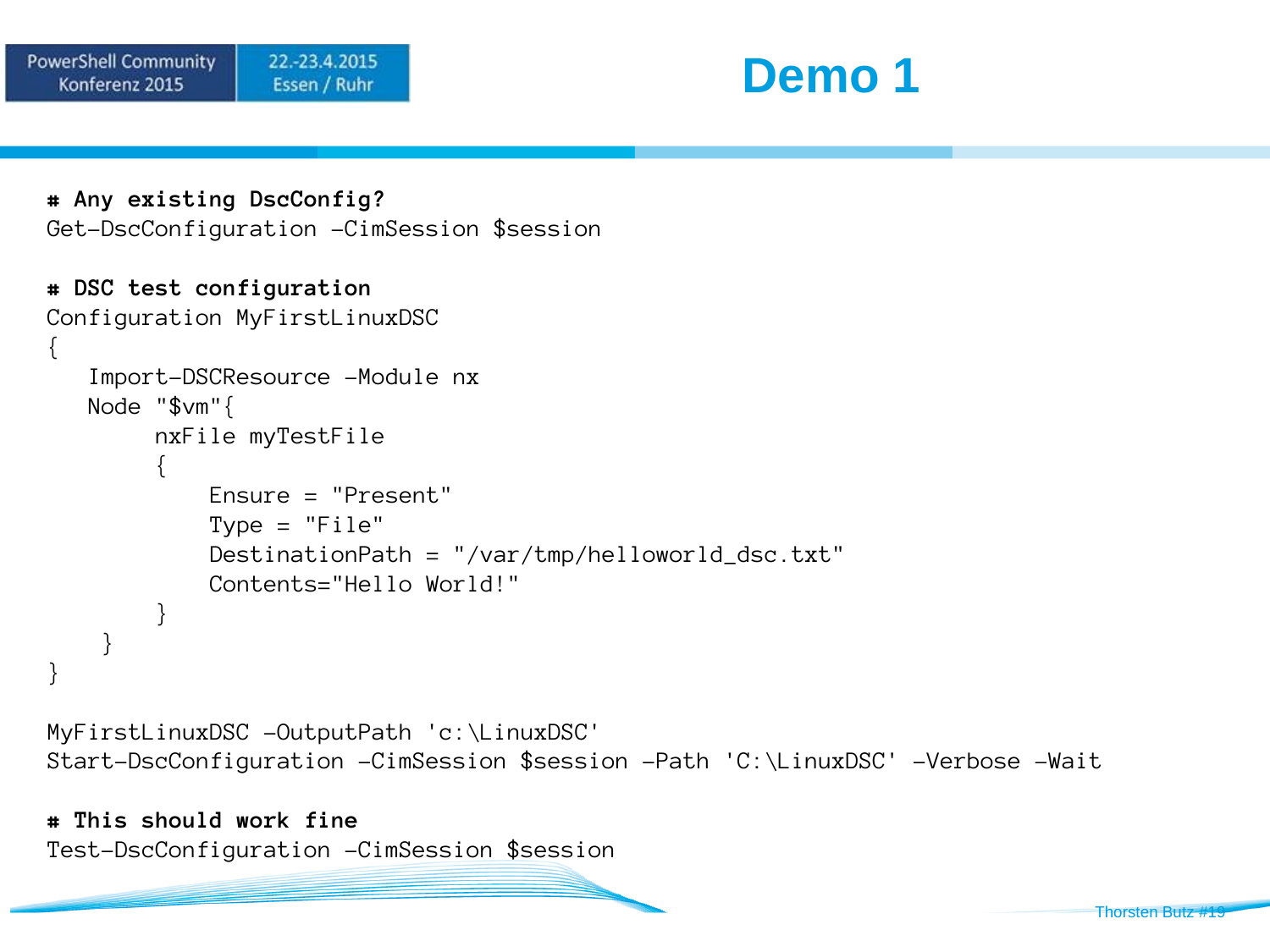

# Demo 1
# Any existing DscConfig?
Get-DscConfiguration -CimSession $session
# DSC test configuration
Configuration MyFirstLinuxDSC
{
   Import-DSCResource -Module nx
   Node "$vm"{
        nxFile myTestFile
        {
            Ensure = "Present"
            Type = "File"
            DestinationPath = "/var/tmp/helloworld_dsc.txt"
            Contents="Hello World!"
        }
    }
}

MyFirstLinuxDSC -OutputPath 'c:\LinuxDSC'
Start-DscConfiguration -CimSession $session -Path 'C:\LinuxDSC' -Verbose –Wait
# This should work fine
Test-DscConfiguration -CimSession $session